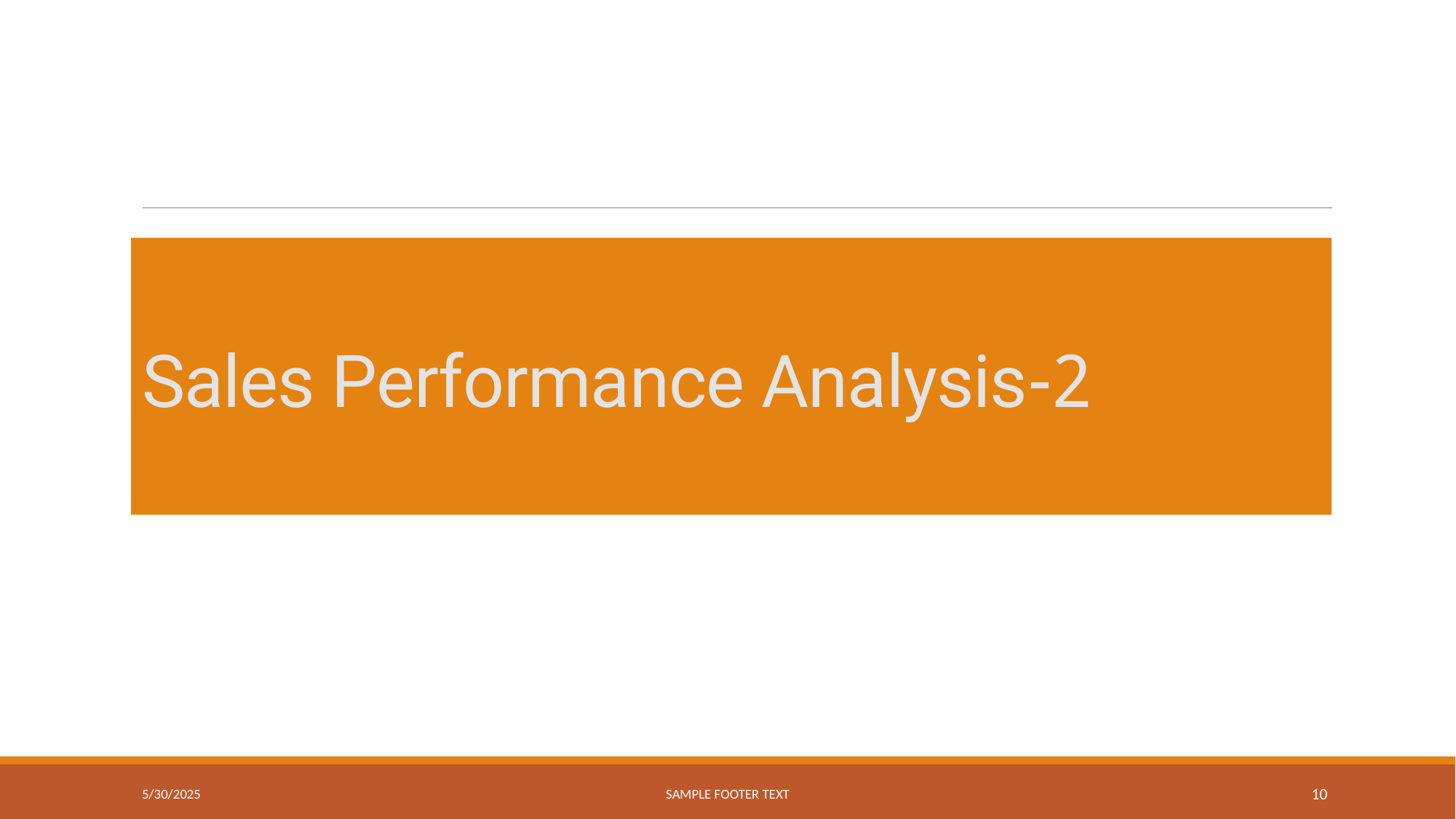

# 2-Sales Performance Analysis
5/30/2025
Sample Footer Text
10